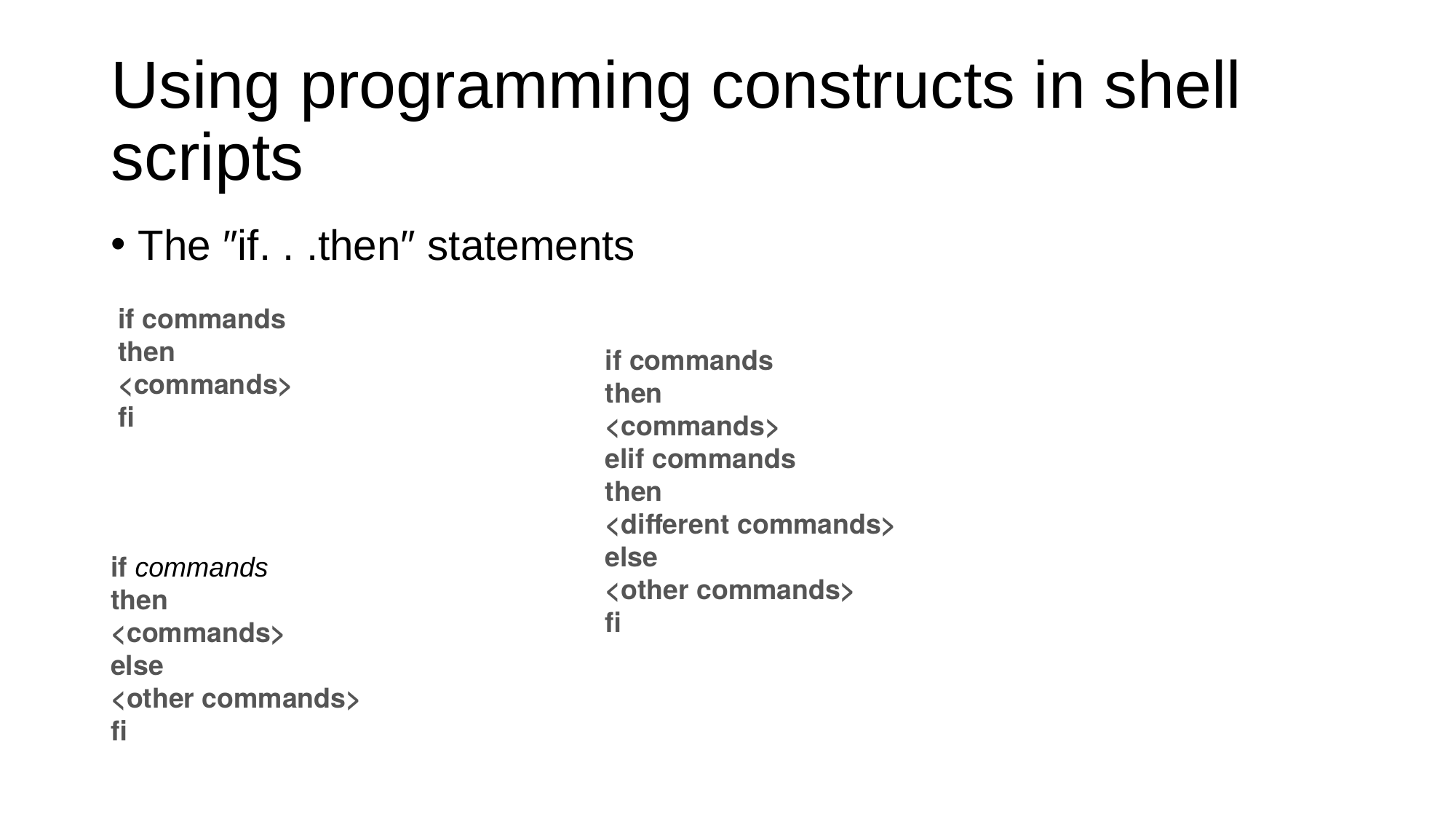

# Using programming constructs in shell scripts
The ″if. . .then″ statements
if commands
then
<commands>
fi
if commands
then
<commands>
elif commands
then
<different commands>
else
<other commands>
fi
if commands
then
<commands>
else
<other commands>
fi